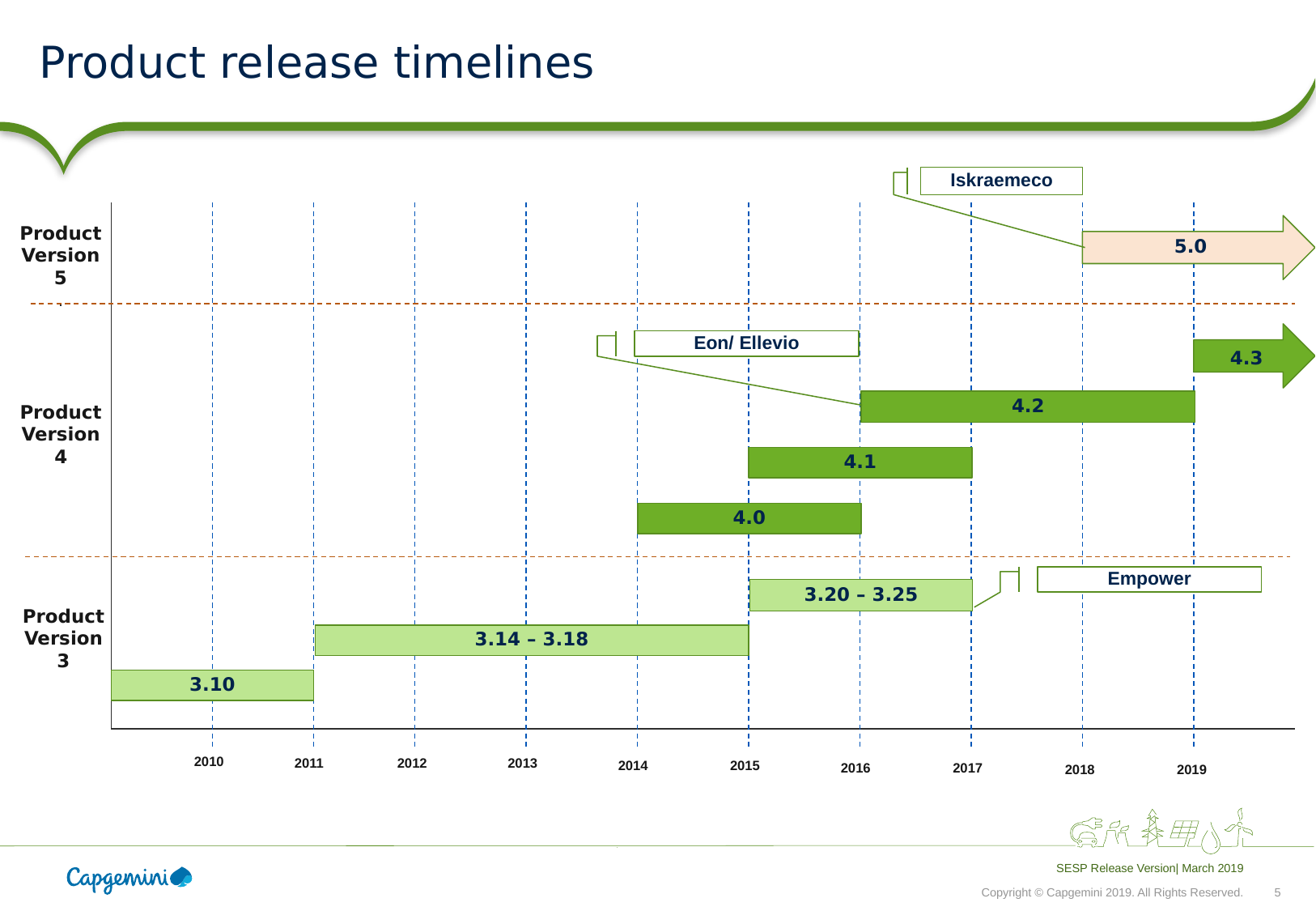

# Product release timelines
Iskraemeco
Product
Version 5
5.0

4.3

Eon/ Ellevio
4.2
Product
Version 4
4.1
4.0
Empower
3.20 – 3.25
Product
Version 3
3.14 – 3.18
3.10
2010
2011
2012
2013
2015
2014
2016
2017
2018
2019